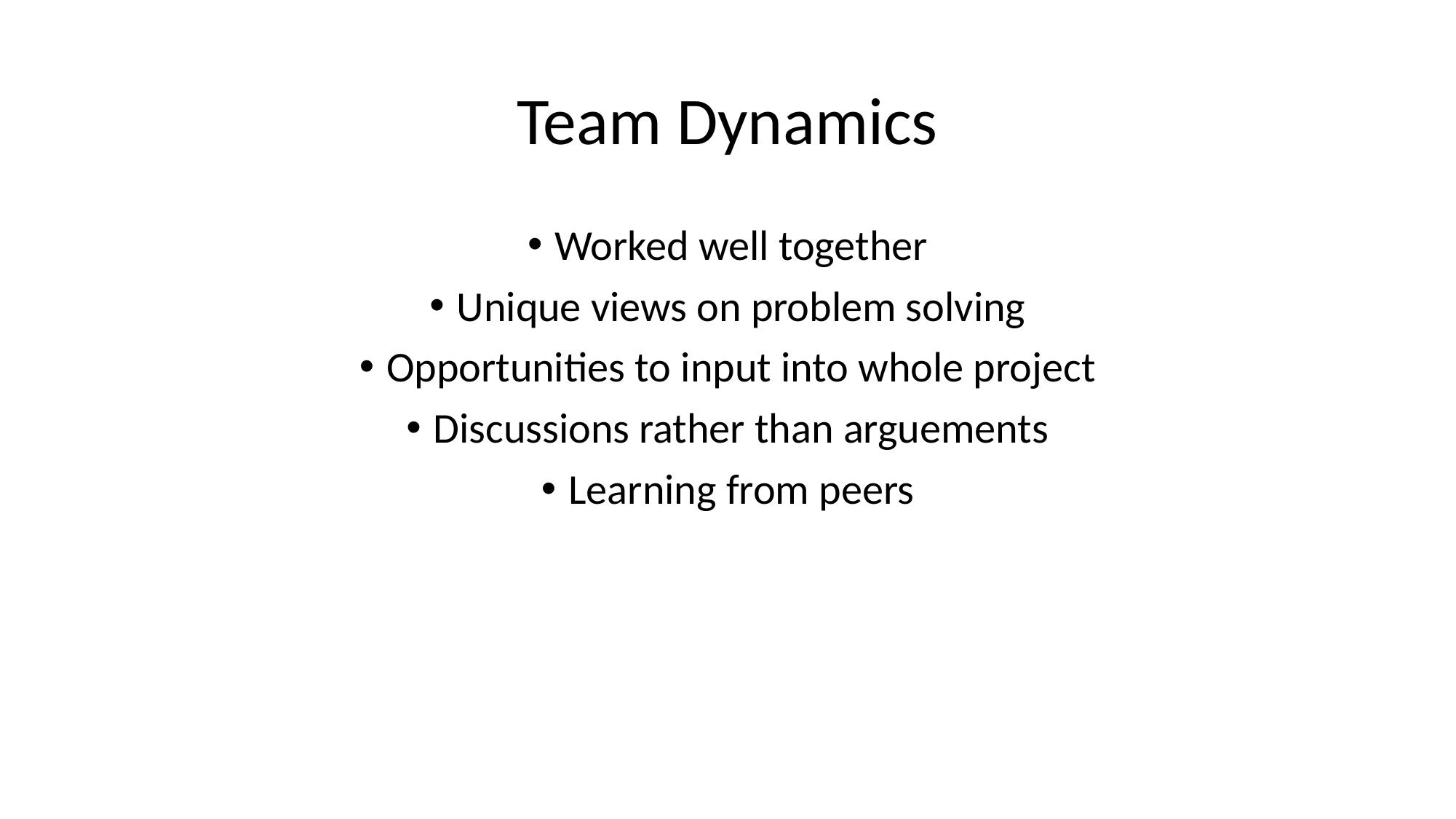

# Team Dynamics
Worked well together
Unique views on problem solving
Opportunities to input into whole project
Discussions rather than arguements
Learning from peers